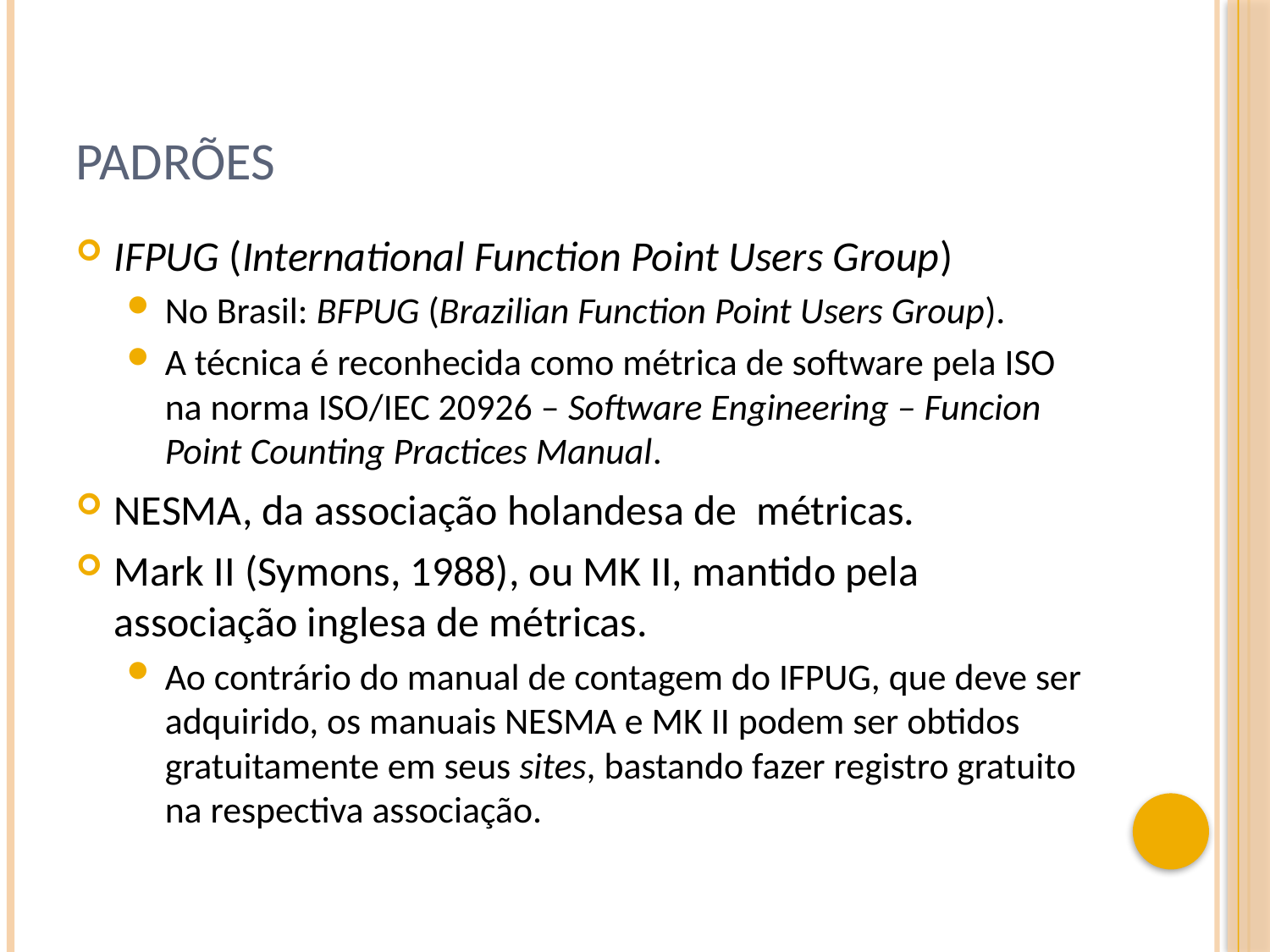

# Padrões
IFPUG (International Function Point Users Group)
No Brasil: BFPUG (Brazilian Function Point Users Group).
A técnica é reconhecida como métrica de software pela ISO na norma ISO/IEC 20926 – Software Engineering – Funcion Point Counting Practices Manual.
NESMA, da associação holandesa de  métricas.
Mark II (Symons, 1988), ou MK II, mantido pela associação inglesa de métricas.
Ao contrário do manual de contagem do IFPUG, que deve ser adquirido, os manuais NESMA e MK II podem ser obtidos gratuitamente em seus sites, bastando fazer registro gratuito na respectiva associação.